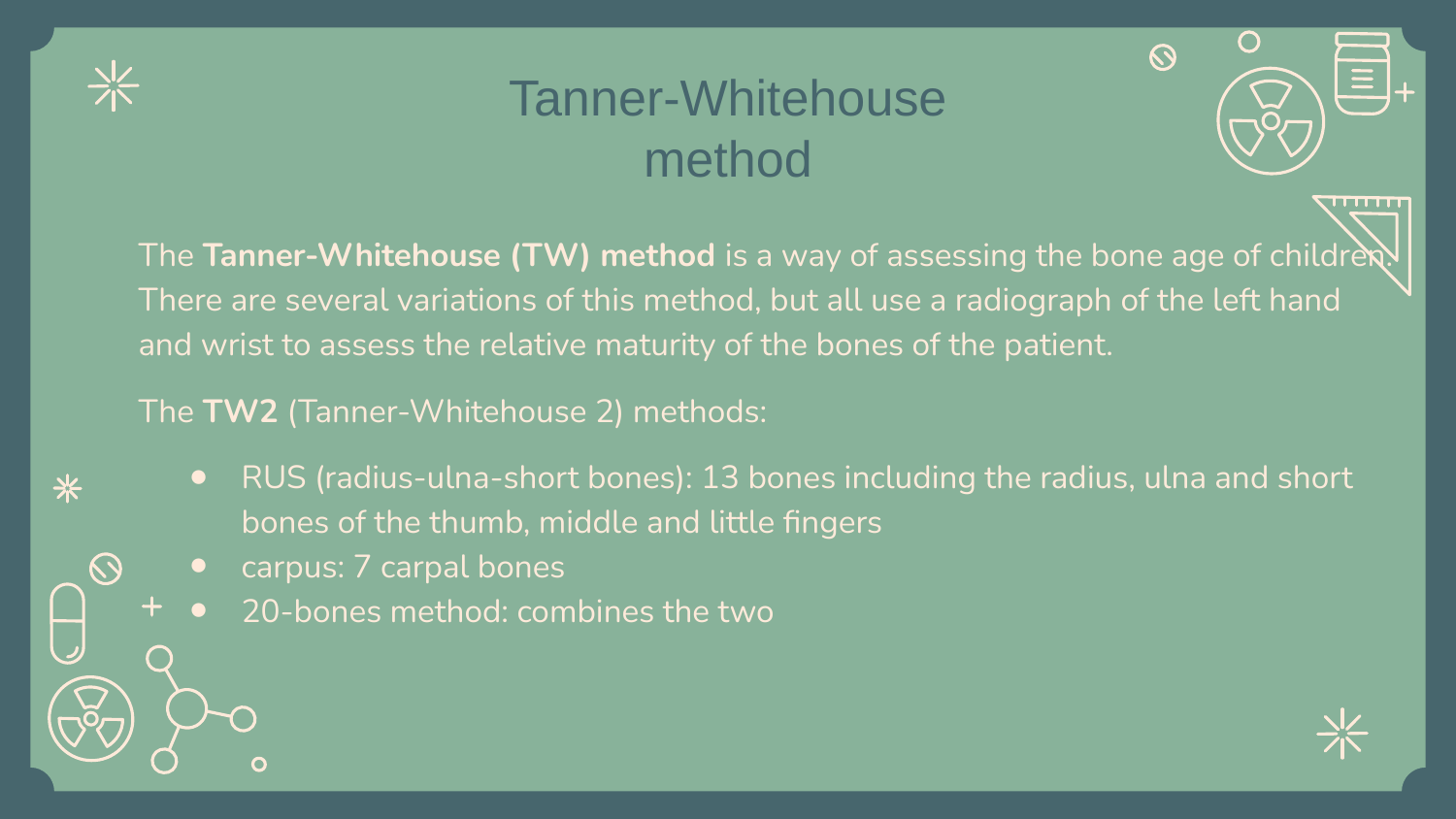

# Tanner-Whitehouse method
The Tanner-Whitehouse (TW) method is a way of assessing the bone age of children. There are several variations of this method, but all use a radiograph of the left hand and wrist to assess the relative maturity of the bones of the patient.
The TW2 (Tanner-Whitehouse 2) methods:
RUS (radius-ulna-short bones): 13 bones including the radius, ulna and short bones of the thumb, middle and little fingers
carpus: 7 carpal bones
20-bones method: combines the two